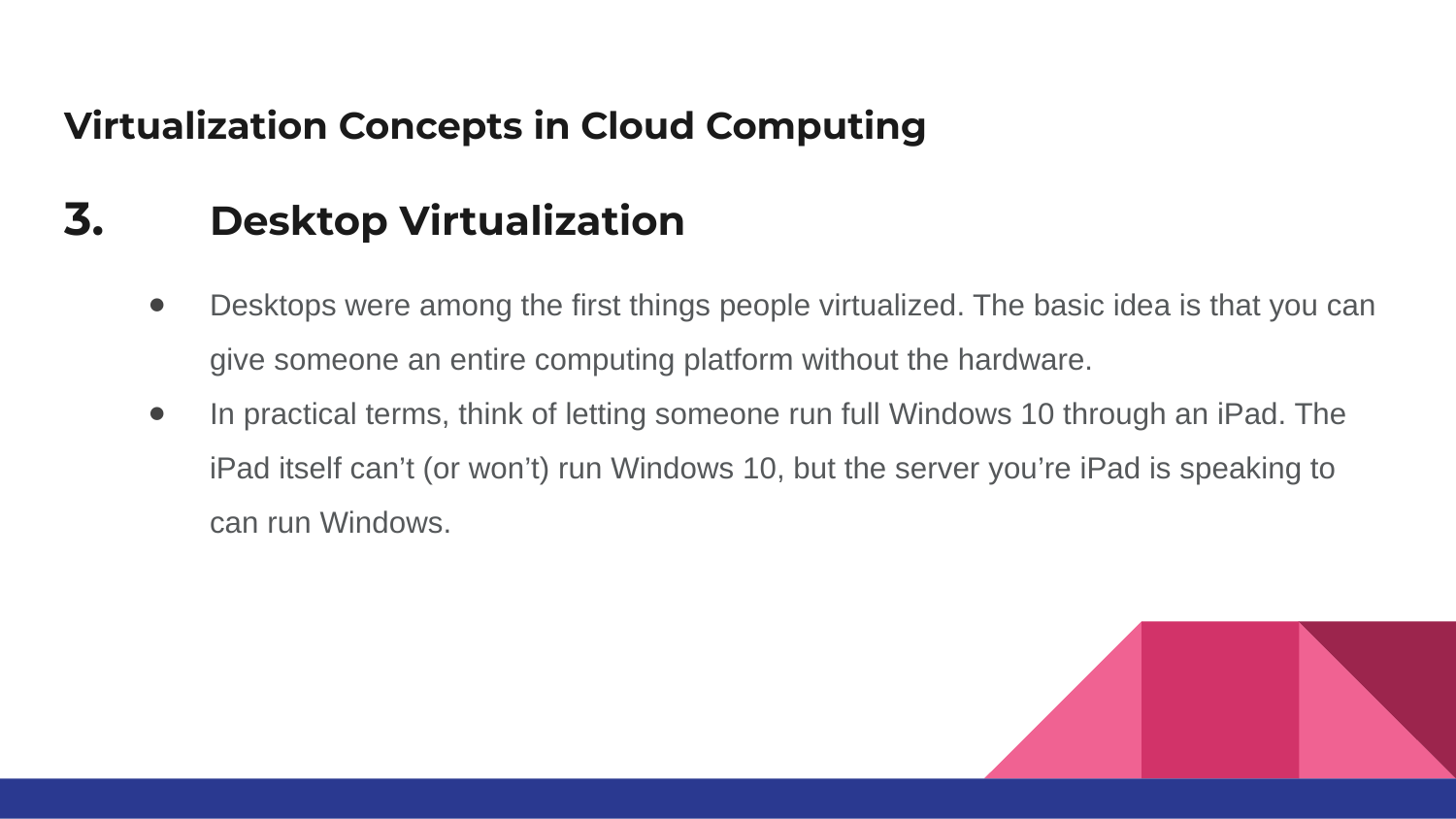

# Virtualization Concepts in Cloud Computing

3.	Desktop Virtualization
Desktops were among the first things people virtualized. The basic idea is that you can give someone an entire computing platform without the hardware.
In practical terms, think of letting someone run full Windows 10 through an iPad. The iPad itself can’t (or won’t) run Windows 10, but the server you’re iPad is speaking to can run Windows.